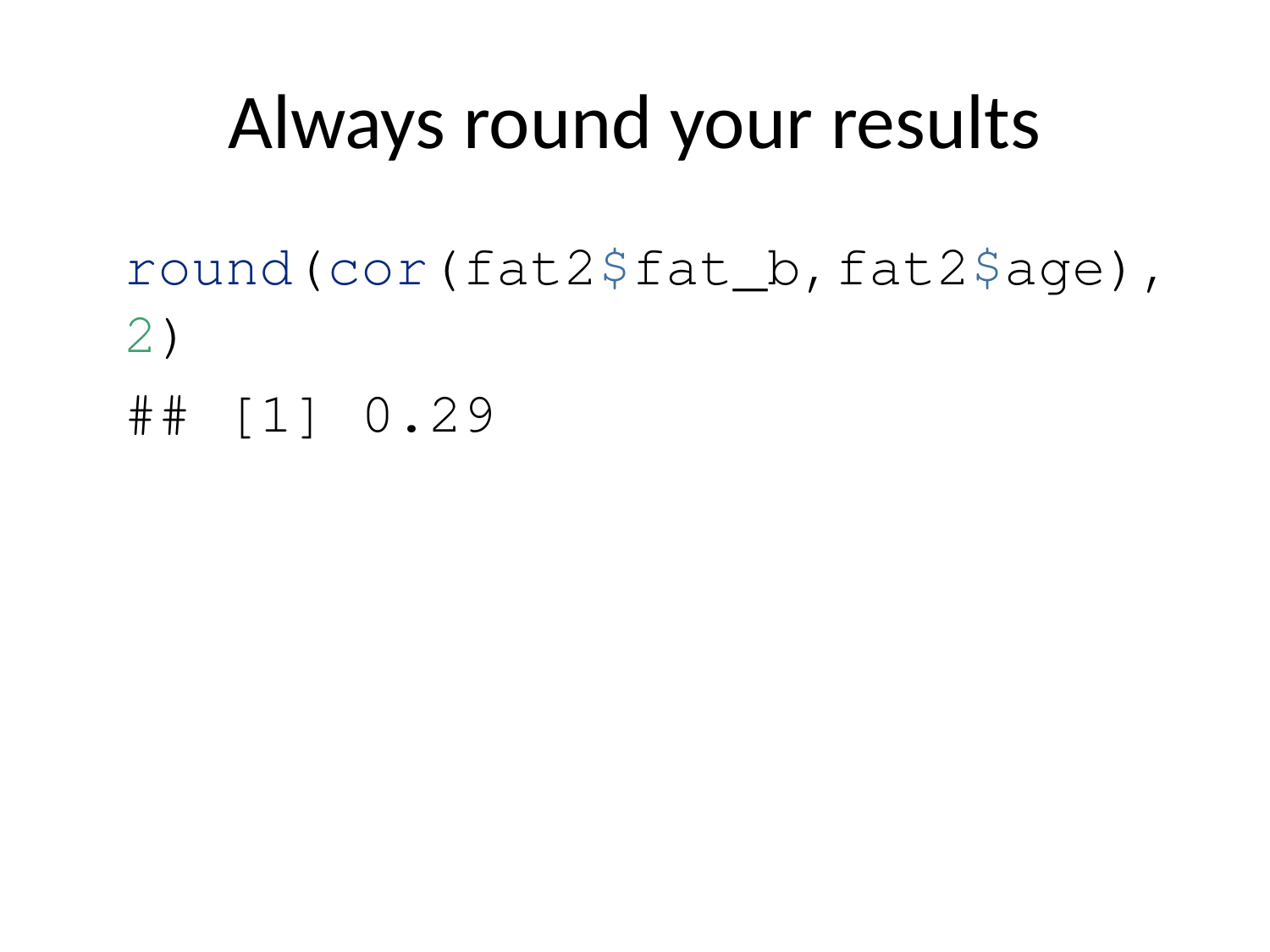

# Always round your results
round(cor(fat2$fat_b,fat2$age), 2)
## [1] 0.29